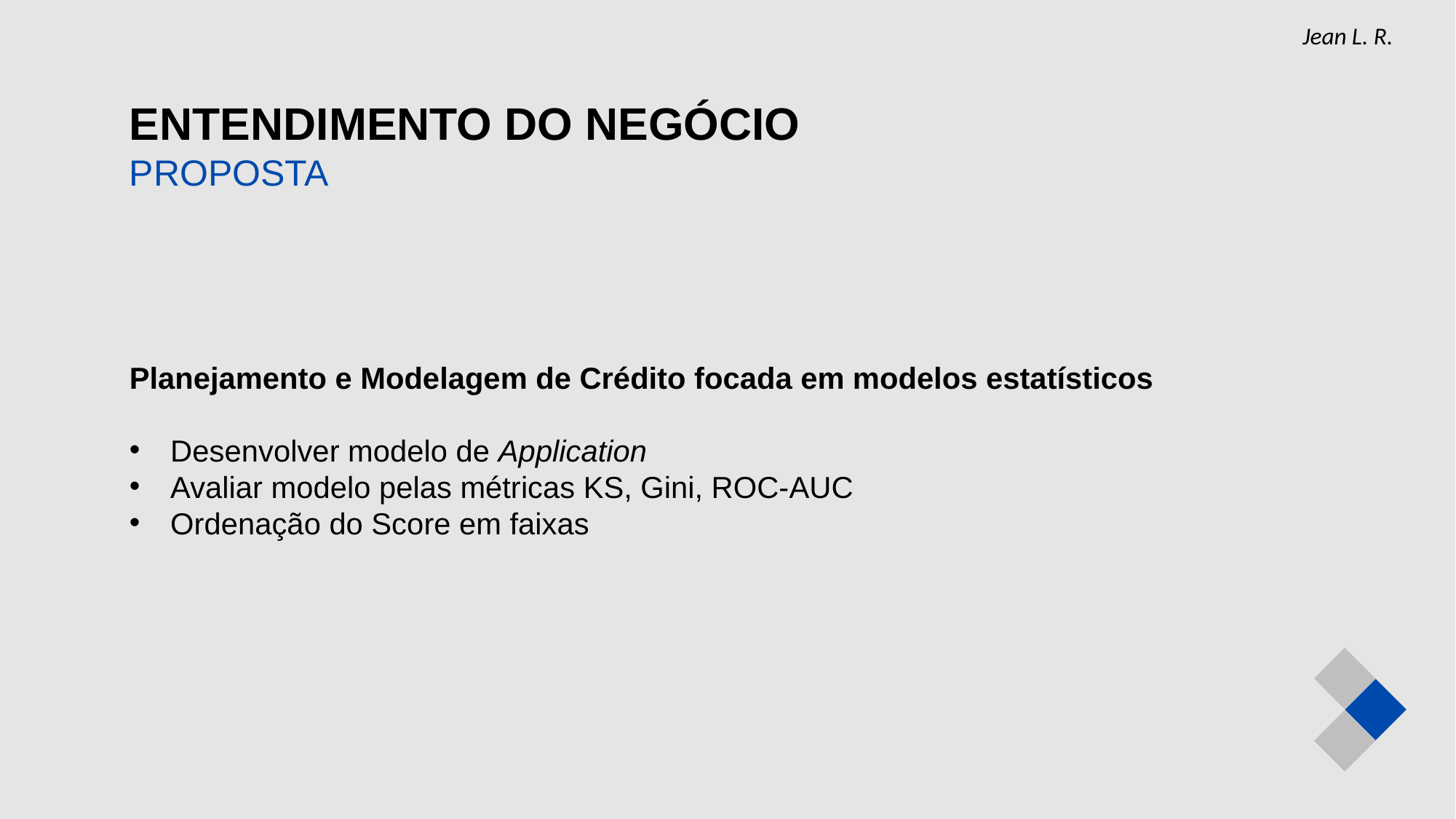

Jean L. R.
ENTENDIMENTO DO NEGÓCIO
PROPOSTA
Planejamento e Modelagem de Crédito focada em modelos estatísticos

Desenvolver modelo de Application
Avaliar modelo pelas métricas KS, Gini, ROC-AUC
Ordenação do Score em faixas